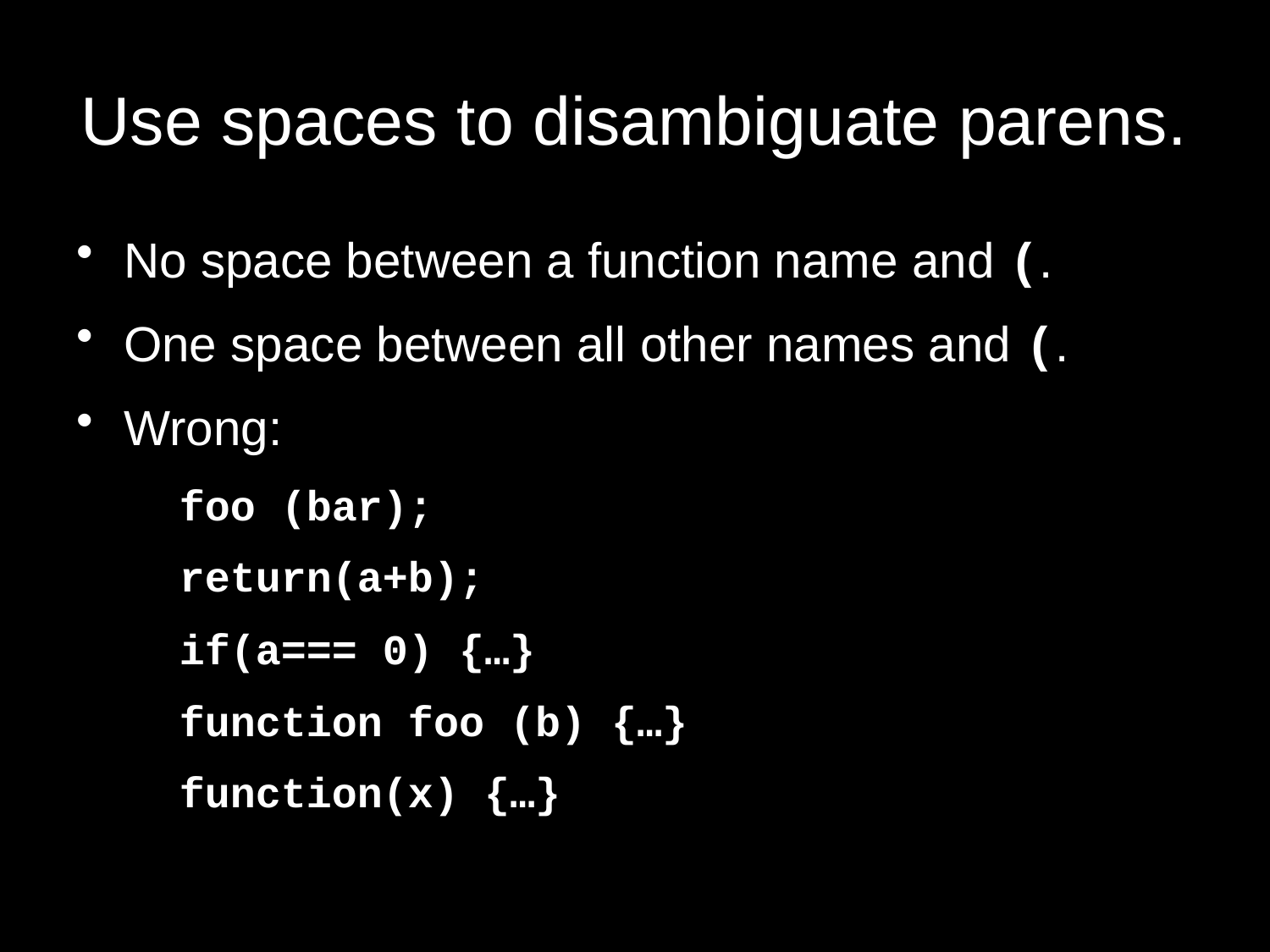

# Use spaces to disambiguate parens.
No space between a function name and (.
One space between all other names and (.
Wrong:
foo (bar);
return(a+b);
if(a=== 0) {…}
function foo (b) {…}
function(x) {…}